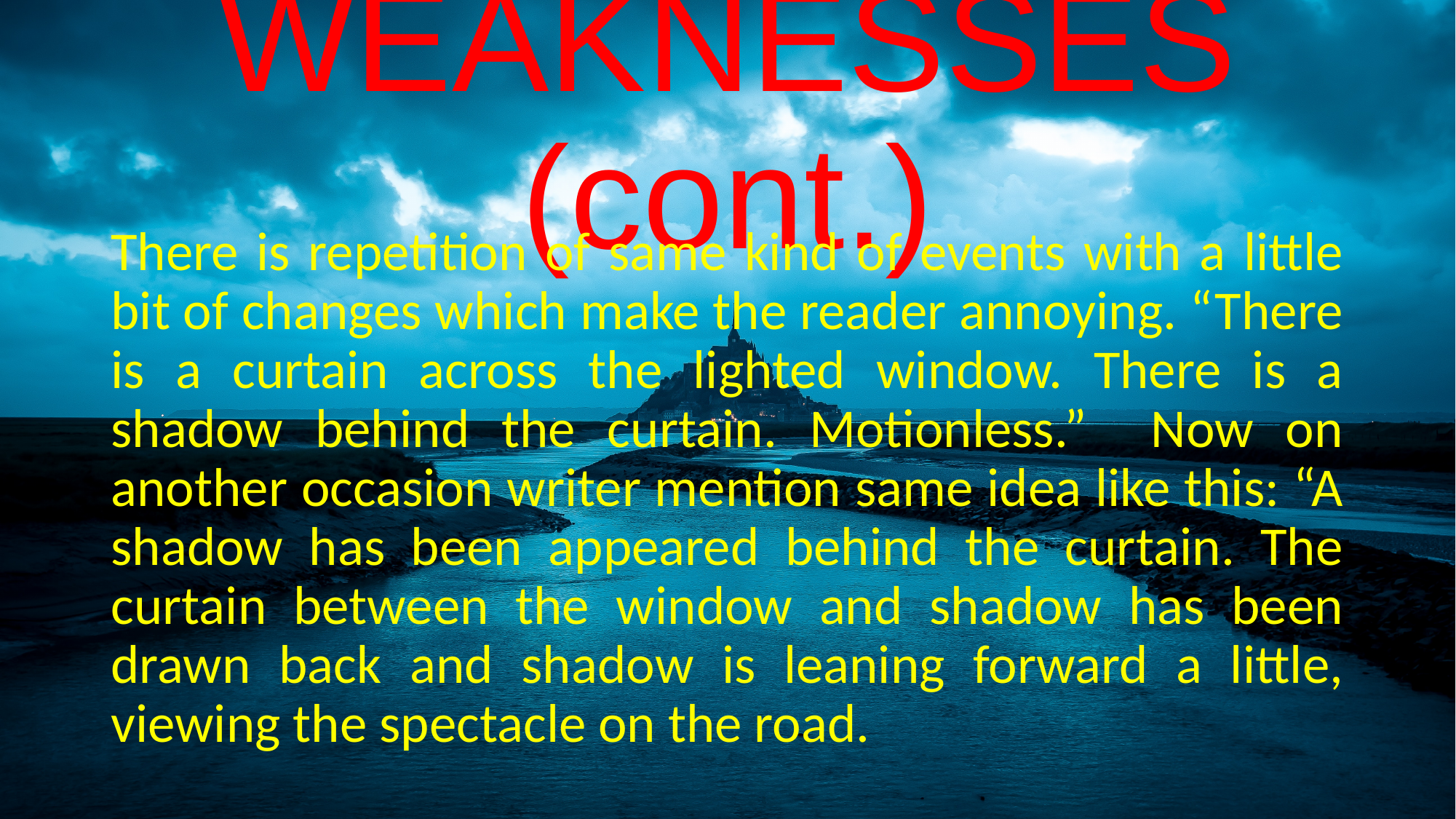

# WEAKNESSES (cont.)
There is repetition of same kind of events with a little bit of changes which make the reader annoying. “There is a curtain across the lighted window. There is a shadow behind the curtain. Motionless.”  Now on another occasion writer mention same idea like this: “A shadow has been appeared behind the curtain. The curtain between the window and shadow has been drawn back and shadow is leaning forward a little, viewing the spectacle on the road.